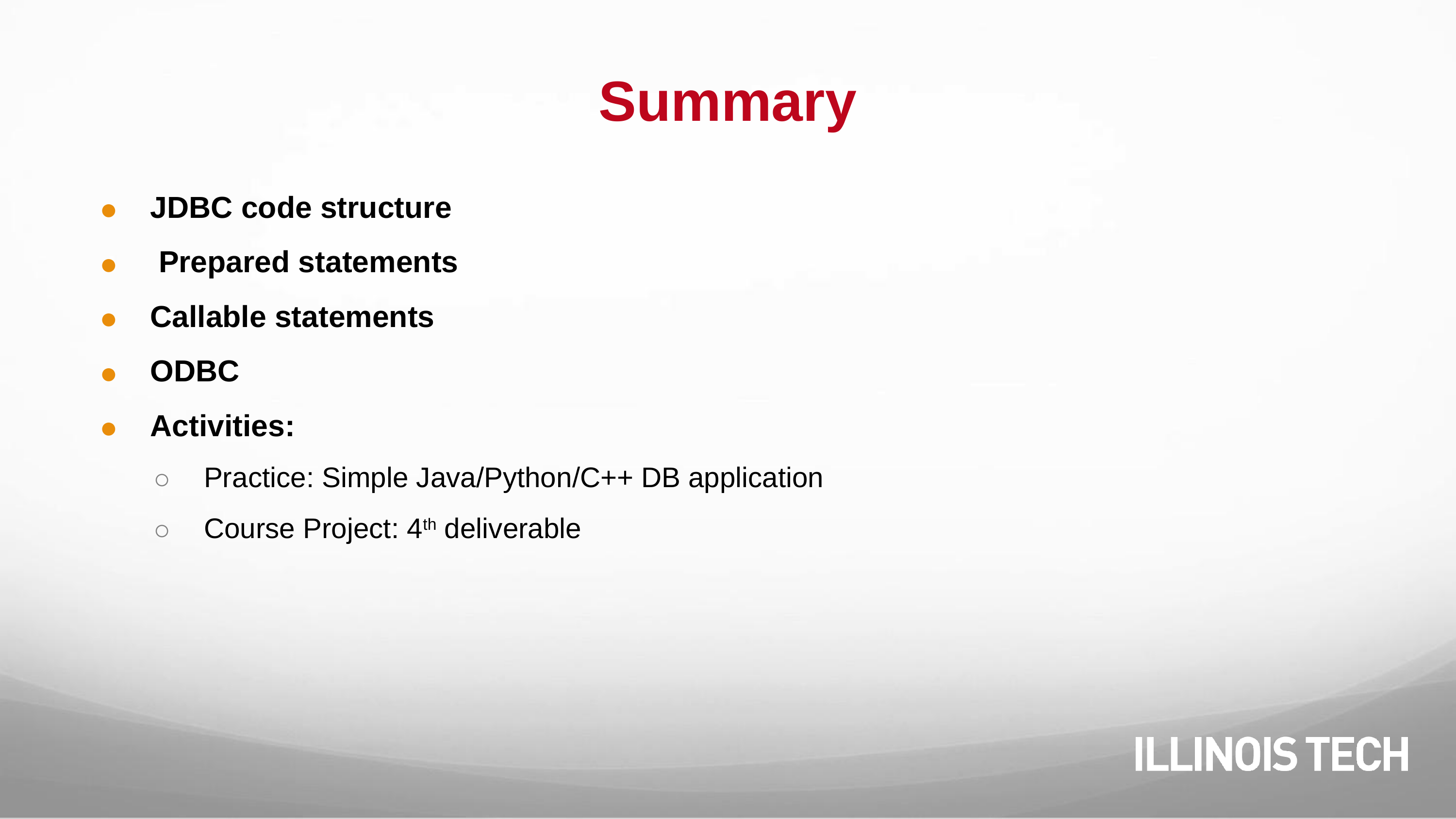

# Summary
JDBC code structure
 Prepared statements
Callable statements
ODBC
Activities:
Practice: Simple Java/Python/C++ DB application
Course Project: 4th deliverable